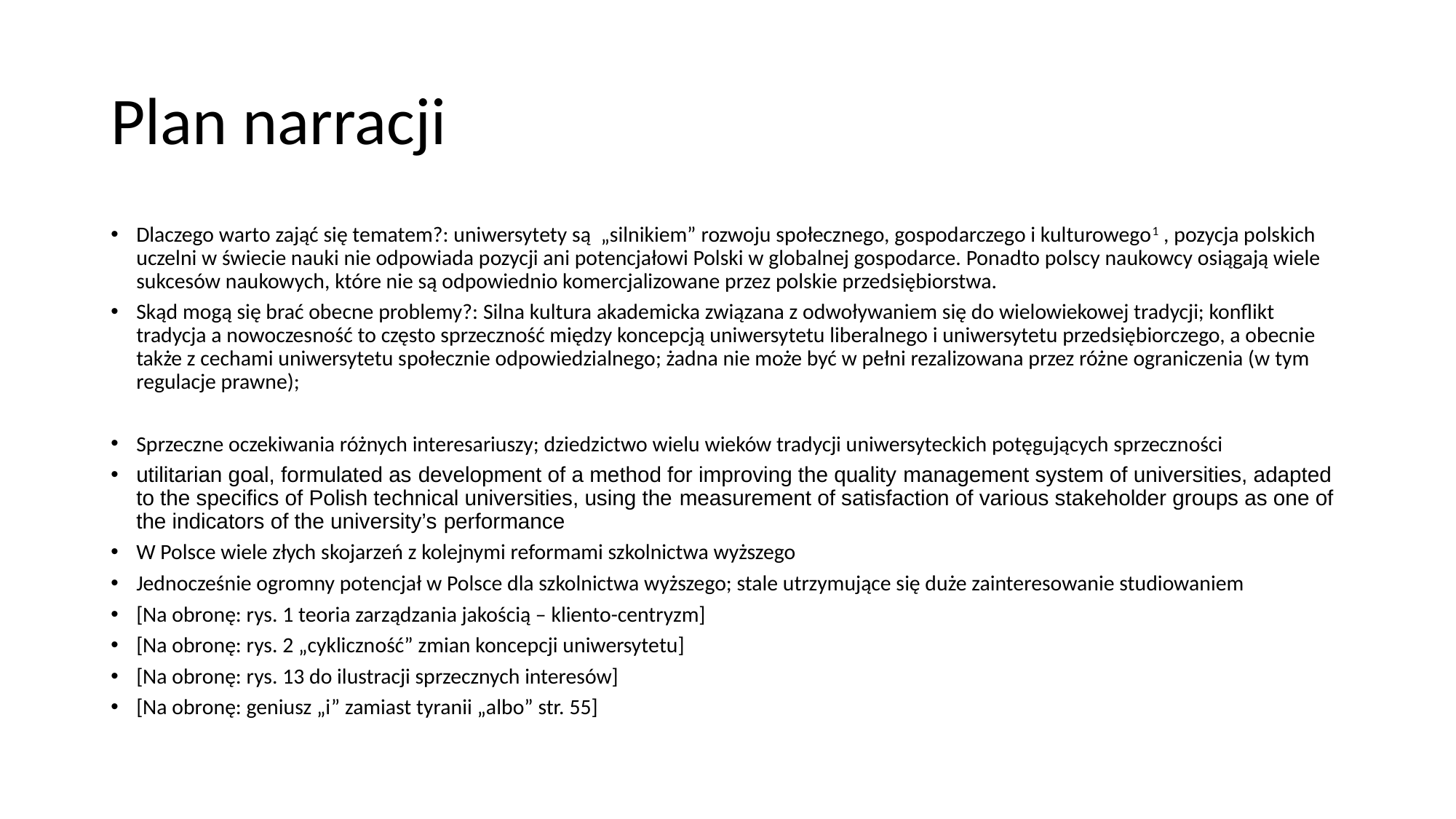

# Plan narracji
Dlaczego warto zająć się tematem?: uniwersytety są  „silnikiem” rozwoju społecznego, gospodarczego i kulturowego1 , pozycja polskich uczelni w świecie nauki nie odpowiada pozycji ani potencjałowi Polski w globalnej gospodarce. Ponadto polscy naukowcy osiągają wiele sukcesów naukowych, które nie są odpowiednio komercjalizowane przez polskie przedsiębiorstwa.
Skąd mogą się brać obecne problemy?: Silna kultura akademicka związana z odwoływaniem się do wielowiekowej tradycji; konflikt tradycja a nowoczesność to często sprzeczność między koncepcją uniwersytetu liberalnego i uniwersytetu przedsiębiorczego, a obecnie także z cechami uniwersytetu społecznie odpowiedzialnego; żadna nie może być w pełni rezalizowana przez różne ograniczenia (w tym regulacje prawne);

Sprzeczne oczekiwania różnych interesariuszy; dziedzictwo wielu wieków tradycji uniwersyteckich potęgujących sprzeczności
utilitarian goal, formulated as development of a method for improving the quality management system of universities, adapted to the specifics of Polish technical universities, using the measurement of satisfaction of various stakeholder groups as one of the indicators of the university’s performance
W Polsce wiele złych skojarzeń z kolejnymi reformami szkolnictwa wyższego
Jednocześnie ogromny potencjał w Polsce dla szkolnictwa wyższego; stale utrzymujące się duże zainteresowanie studiowaniem
[Na obronę: rys. 1 teoria zarządzania jakością – kliento-centryzm]
[Na obronę: rys. 2 „cykliczność” zmian koncepcji uniwersytetu]
[Na obronę: rys. 13 do ilustracji sprzecznych interesów]
[Na obronę: geniusz „i” zamiast tyranii „albo” str. 55]